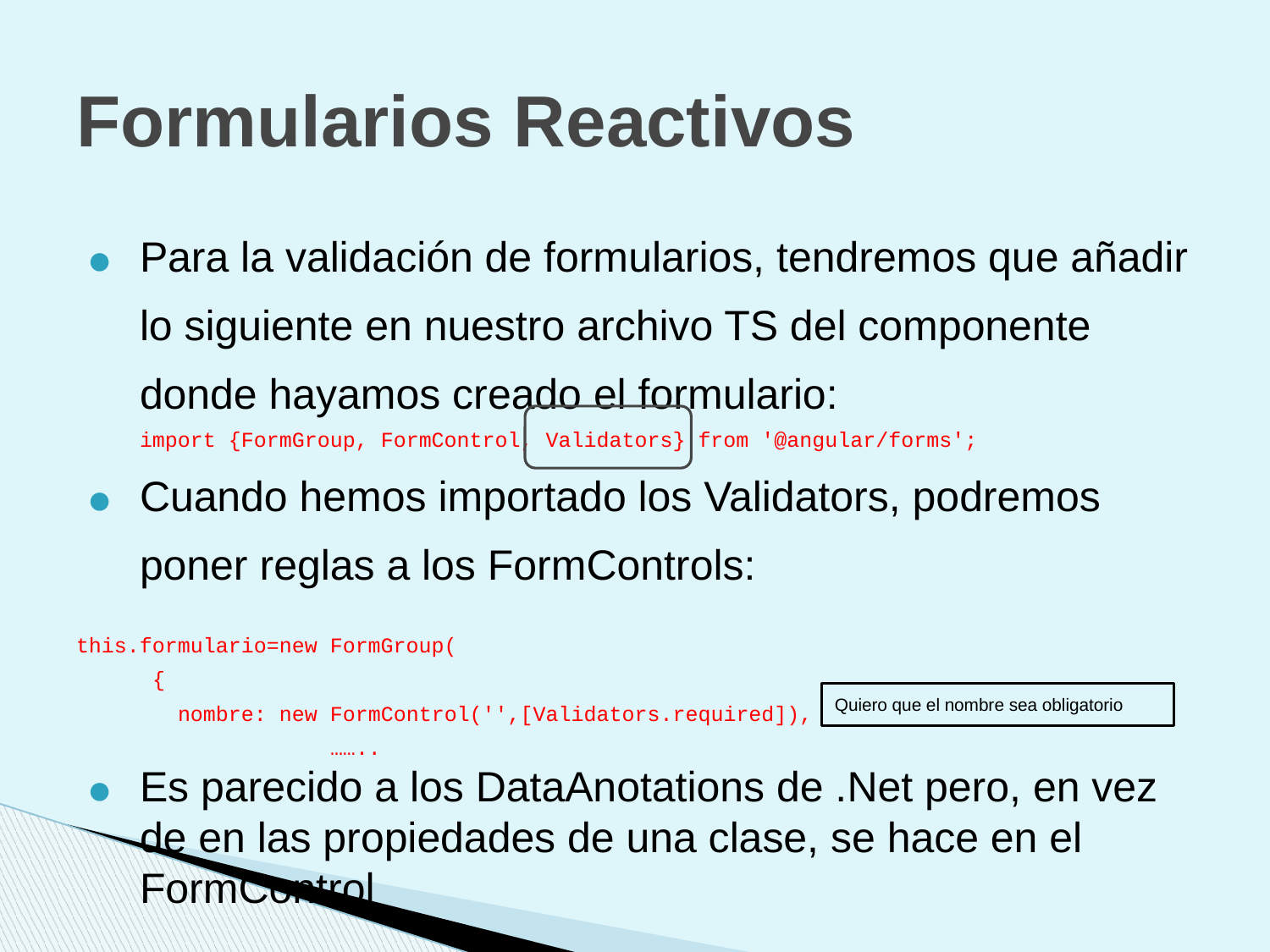

# Formularios Reactivos
Para la validación de formularios, tendremos que añadir lo siguiente en nuestro archivo TS del componente donde hayamos creado el formulario:
import {FormGroup, FormControl, Validators} from '@angular/forms';
Cuando hemos importado los Validators, podremos poner reglas a los FormControls:

this.formulario=new FormGroup(
      {
        nombre: new FormControl('',[Validators.required]),
		……..
Es parecido a los DataAnotations de .Net pero, en vez de en las propiedades de una clase, se hace en el FormControl

Quiero que el nombre sea obligatorio